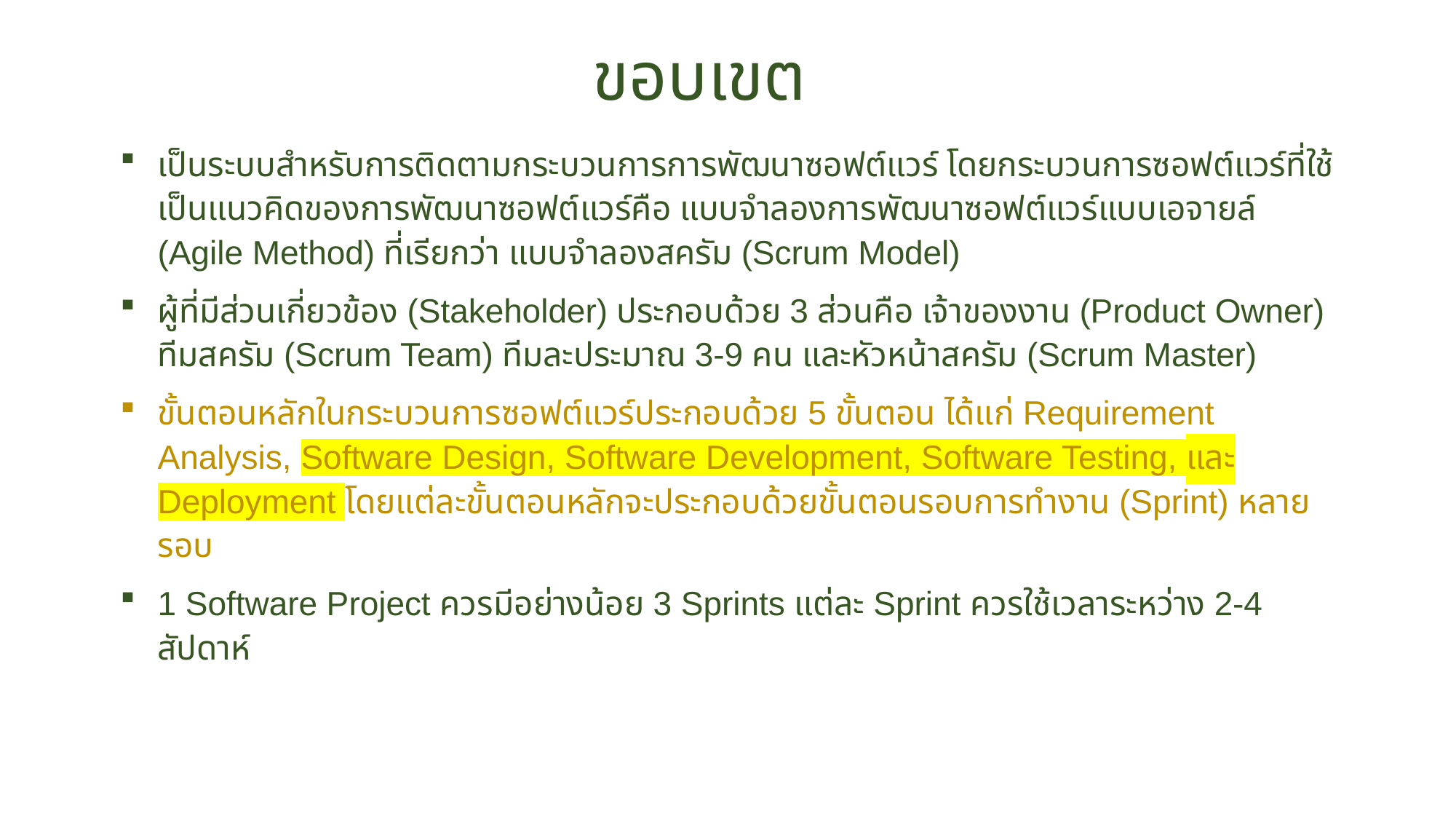

# ขอบเขต
เป็นระบบสำหรับการติดตามกระบวนการการพัฒนาซอฟต์แวร์ โดยกระบวนการซอฟต์แวร์ที่ใช้เป็นแนวคิดของการพัฒนาซอฟต์แวร์คือ แบบจำลองการพัฒนาซอฟต์แวร์แบบเอจายล์ (Agile Method) ที่เรียกว่า แบบจำลองสครัม (Scrum Model)
ผู้ที่มีส่วนเกี่ยวข้อง (Stakeholder) ประกอบด้วย 3 ส่วนคือ เจ้าของงาน (Product Owner) ทีมสครัม (Scrum Team) ทีมละประมาณ 3-9 คน และหัวหน้าสครัม (Scrum Master)
ขั้นตอนหลักในกระบวนการซอฟต์แวร์ประกอบด้วย 5 ขั้นตอน ได้แก่ Requirement Analysis, Software Design, Software Development, Software Testing, และ Deployment โดยแต่ละขั้นตอนหลักจะประกอบด้วยขั้นตอนรอบการทำงาน (Sprint) หลายรอบ
1 Software Project ควรมีอย่างน้อย 3 Sprints แต่ละ Sprint ควรใช้เวลาระหว่าง 2-4 สัปดาห์